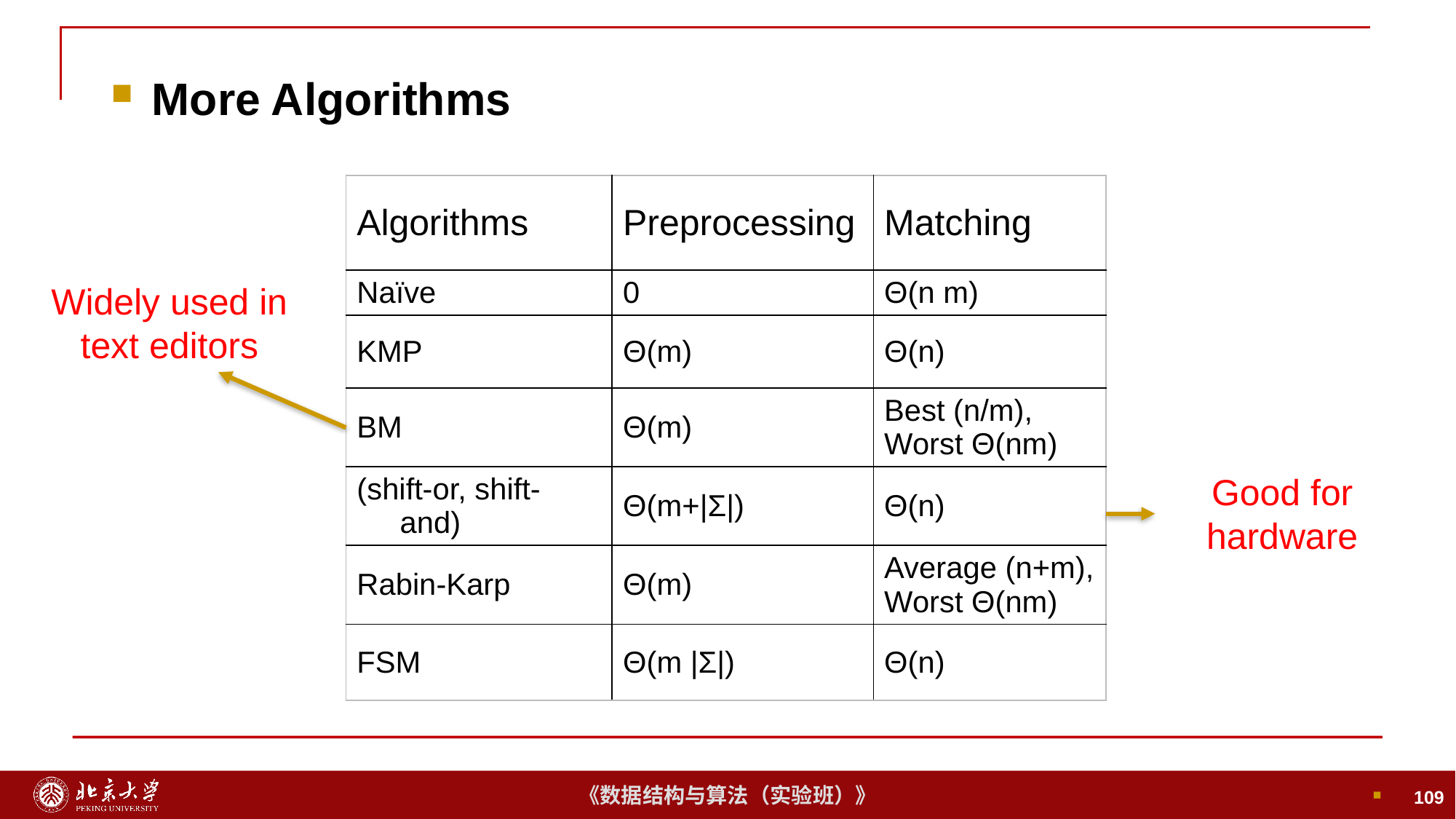

More Algorithms
109
| Algorithms | Preprocessing | Matching |
| --- | --- | --- |
| Naïve | 0 | Θ(n m) |
| KMP | Θ(m) | Θ(n) |
| BM | Θ(m) | Best (n/m), Worst Θ(nm) |
| (shift-or, shift-and) | Θ(m+|Σ|) | Θ(n) |
| Rabin-Karp | Θ(m) | Average (n+m), Worst Θ(nm) |
| FSM | Θ(m |Σ|) | Θ(n) |
Widely used in text editors
Good for hardware